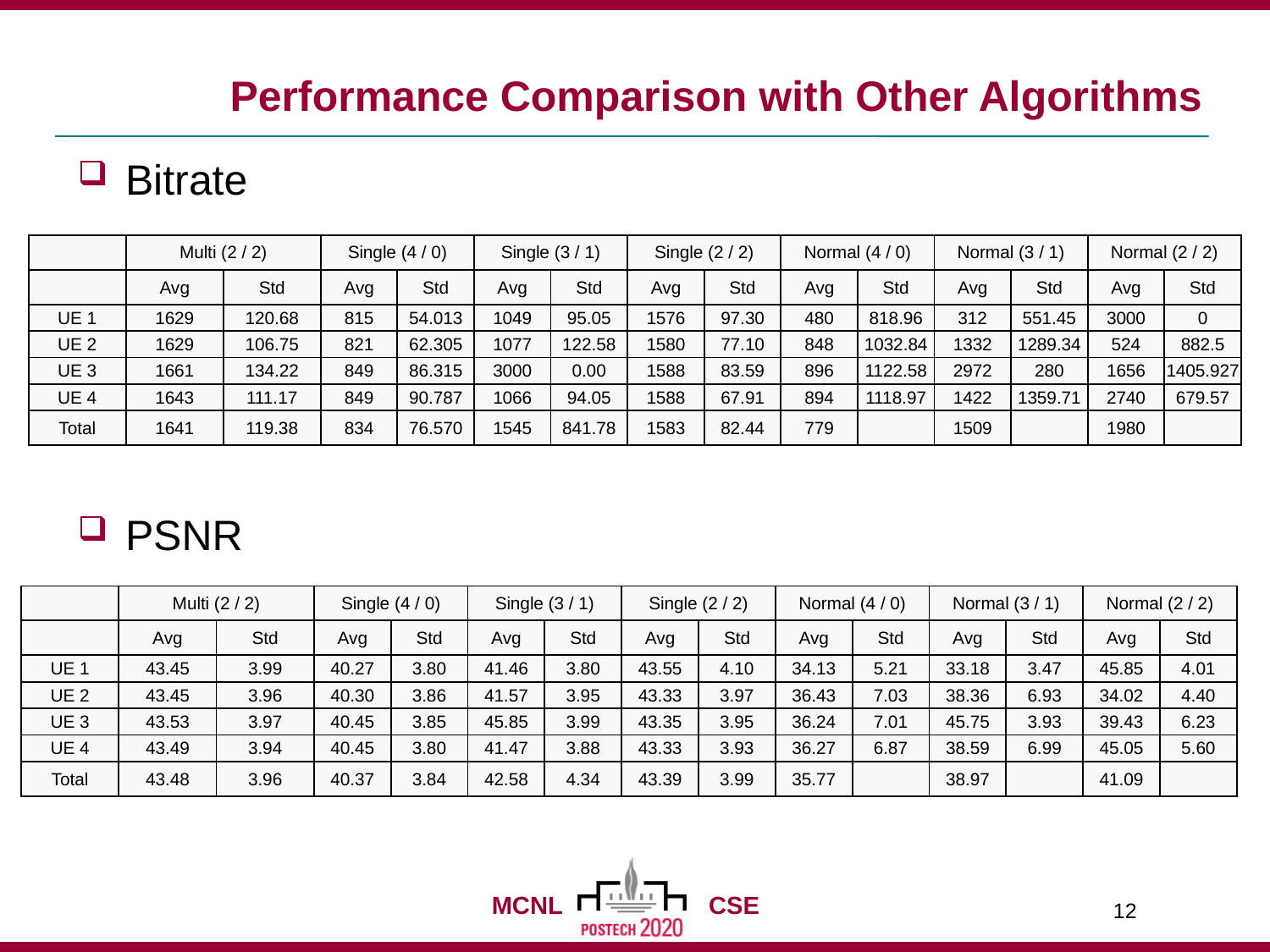

# Performance Comparison with Other Algorithms
Bitrate

PSNR
|  | Multi (2 / 2) |  | Single (4 / 0) |  | Single (3 / 1) |  | Single (2 / 2) |  | Normal (4 / 0) |  | Normal (3 / 1) |  | Normal (2 / 2) |  |
| --- | --- | --- | --- | --- | --- | --- | --- | --- | --- | --- | --- | --- | --- | --- |
|  | Avg | Std | Avg | Std | Avg | Std | Avg | Std | Avg | Std | Avg | Std | Avg | Std |
| UE 1 | 1629 | 120.68 | 815 | 54.013 | 1049 | 95.05 | 1576 | 97.30 | 480 | 818.96 | 312 | 551.45 | 3000 | 0 |
| UE 2 | 1629 | 106.75 | 821 | 62.305 | 1077 | 122.58 | 1580 | 77.10 | 848 | 1032.84 | 1332 | 1289.34 | 524 | 882.5 |
| UE 3 | 1661 | 134.22 | 849 | 86.315 | 3000 | 0.00 | 1588 | 83.59 | 896 | 1122.58 | 2972 | 280 | 1656 | 1405.927 |
| UE 4 | 1643 | 111.17 | 849 | 90.787 | 1066 | 94.05 | 1588 | 67.91 | 894 | 1118.97 | 1422 | 1359.71 | 2740 | 679.57 |
| Total | 1641 | 119.38 | 834 | 76.570 | 1545 | 841.78 | 1583 | 82.44 | 779 |  | 1509 |  | 1980 |  |
|  | Multi (2 / 2) |  | Single (4 / 0) |  | Single (3 / 1) |  | Single (2 / 2) |  | Normal (4 / 0) |  | Normal (3 / 1) |  | Normal (2 / 2) |  |
| --- | --- | --- | --- | --- | --- | --- | --- | --- | --- | --- | --- | --- | --- | --- |
|  | Avg | Std | Avg | Std | Avg | Std | Avg | Std | Avg | Std | Avg | Std | Avg | Std |
| UE 1 | 43.45 | 3.99 | 40.27 | 3.80 | 41.46 | 3.80 | 43.55 | 4.10 | 34.13 | 5.21 | 33.18 | 3.47 | 45.85 | 4.01 |
| UE 2 | 43.45 | 3.96 | 40.30 | 3.86 | 41.57 | 3.95 | 43.33 | 3.97 | 36.43 | 7.03 | 38.36 | 6.93 | 34.02 | 4.40 |
| UE 3 | 43.53 | 3.97 | 40.45 | 3.85 | 45.85 | 3.99 | 43.35 | 3.95 | 36.24 | 7.01 | 45.75 | 3.93 | 39.43 | 6.23 |
| UE 4 | 43.49 | 3.94 | 40.45 | 3.80 | 41.47 | 3.88 | 43.33 | 3.93 | 36.27 | 6.87 | 38.59 | 6.99 | 45.05 | 5.60 |
| Total | 43.48 | 3.96 | 40.37 | 3.84 | 42.58 | 4.34 | 43.39 | 3.99 | 35.77 |  | 38.97 |  | 41.09 |  |
12